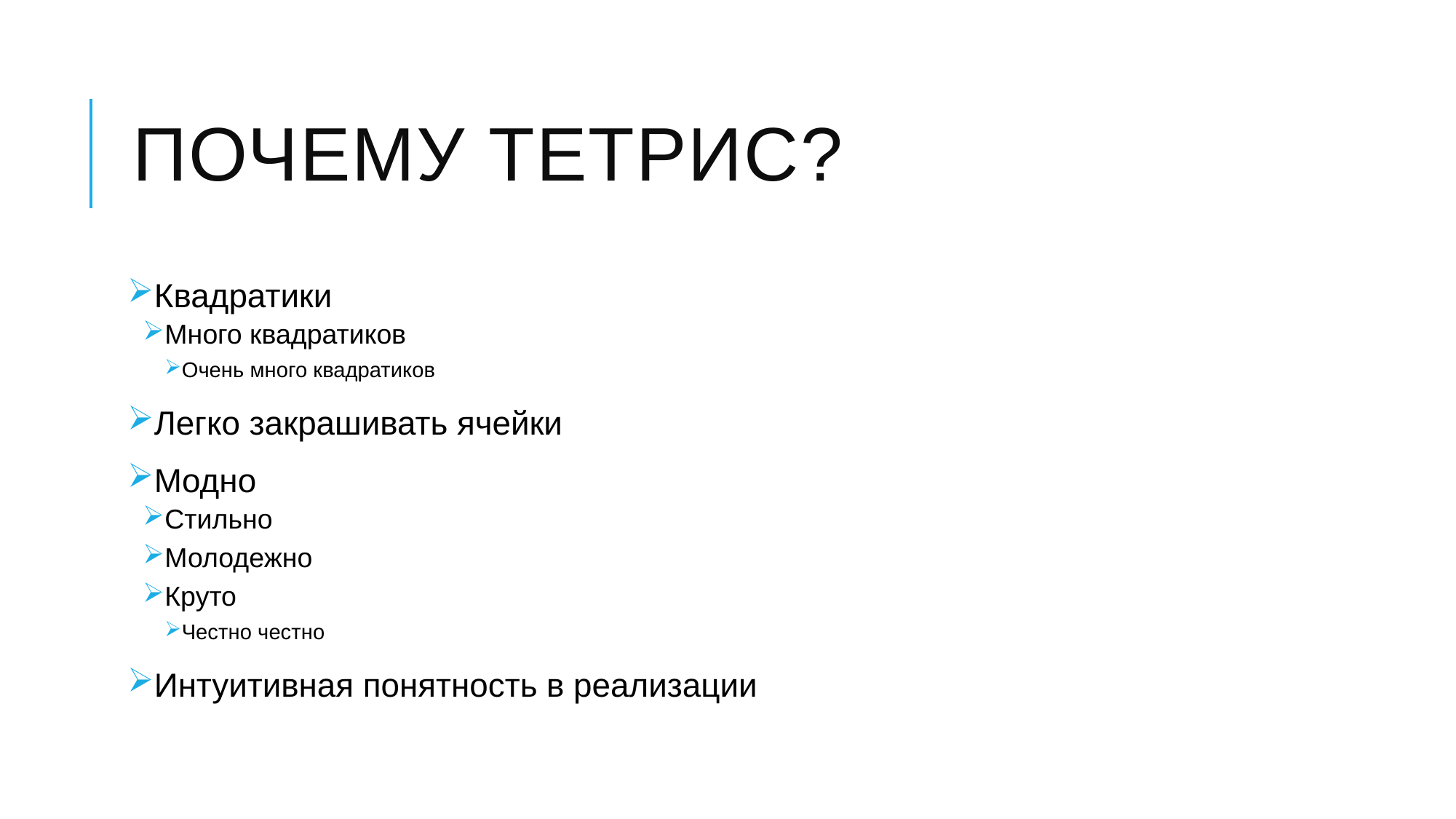

# Почему тетрис?
Квадратики
Много квадратиков
Очень много квадратиков
Легко закрашивать ячейки
Модно
Стильно
Молодежно
Круто
Честно честно
Интуитивная понятность в реализации